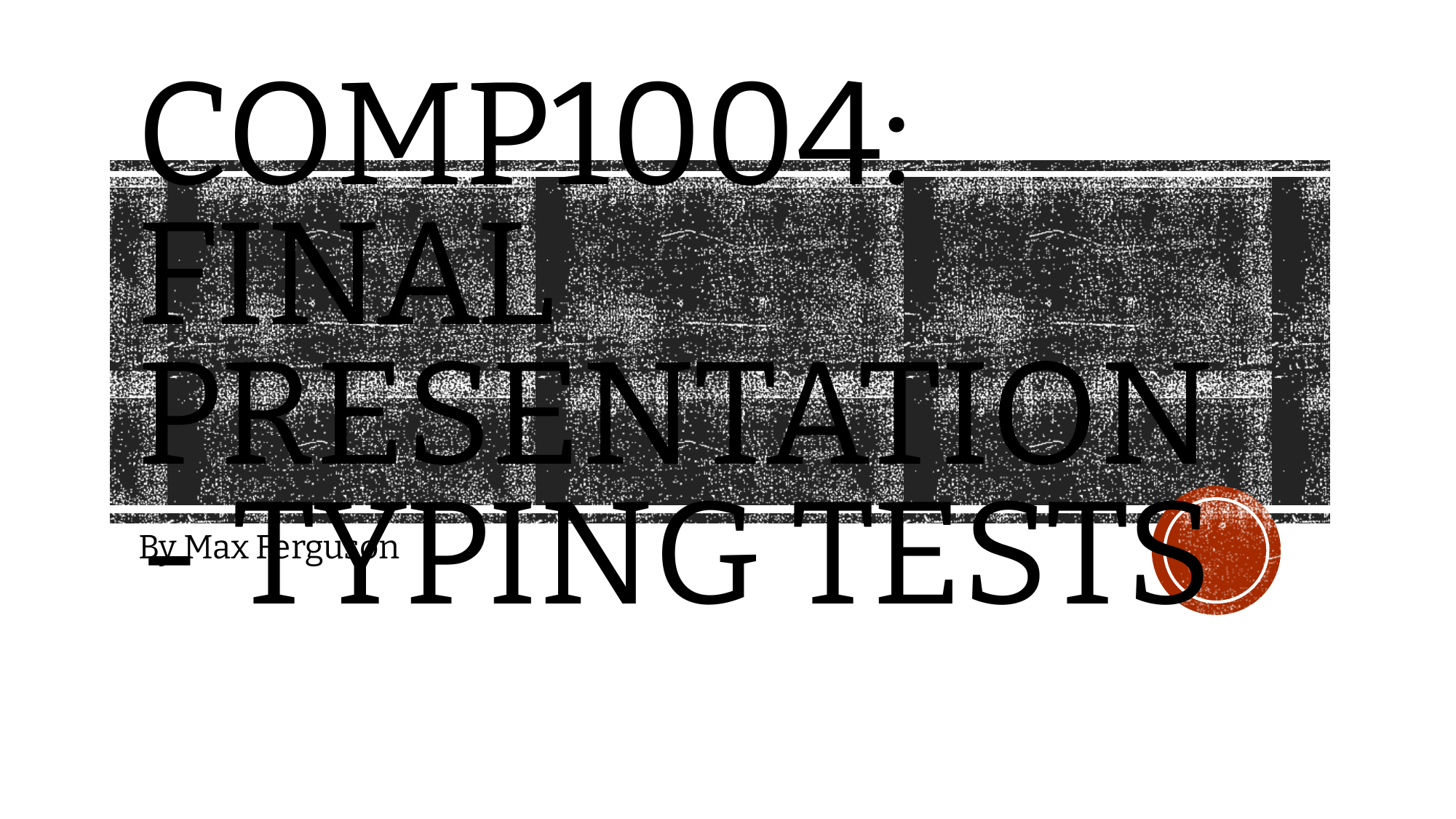

# COMP1004: FINAL PRESENTATION - Typing TESTS
By Max Ferguson